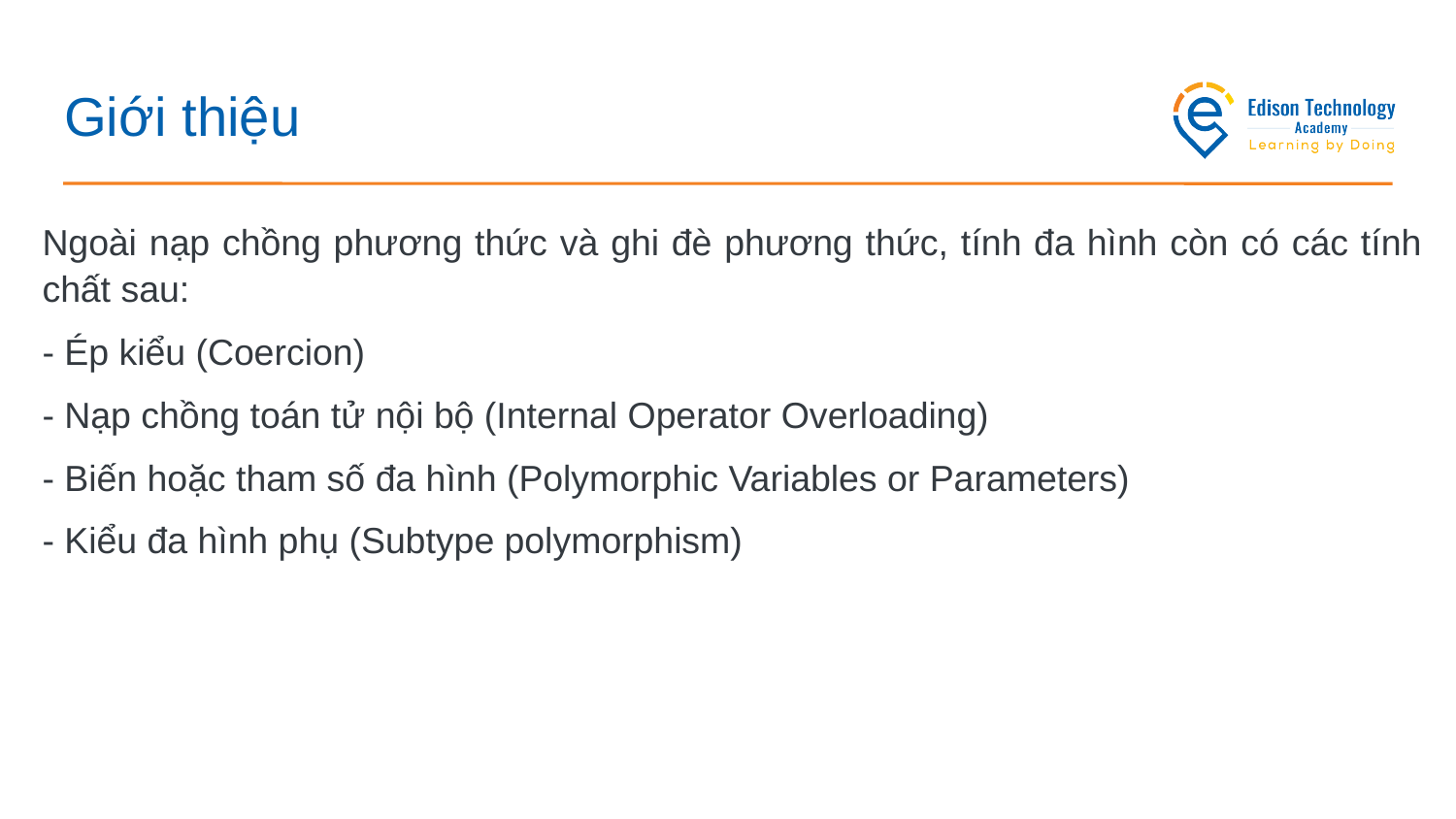

# Giới thiệu
Ngoài nạp chồng phương thức và ghi đè phương thức, tính đa hình còn có các tính chất sau:
- Ép kiểu (Coercion)
- Nạp chồng toán tử nội bộ (Internal Operator Overloading)
- Biến hoặc tham số đa hình (Polymorphic Variables or Parameters)
- Kiểu đa hình phụ (Subtype polymorphism)